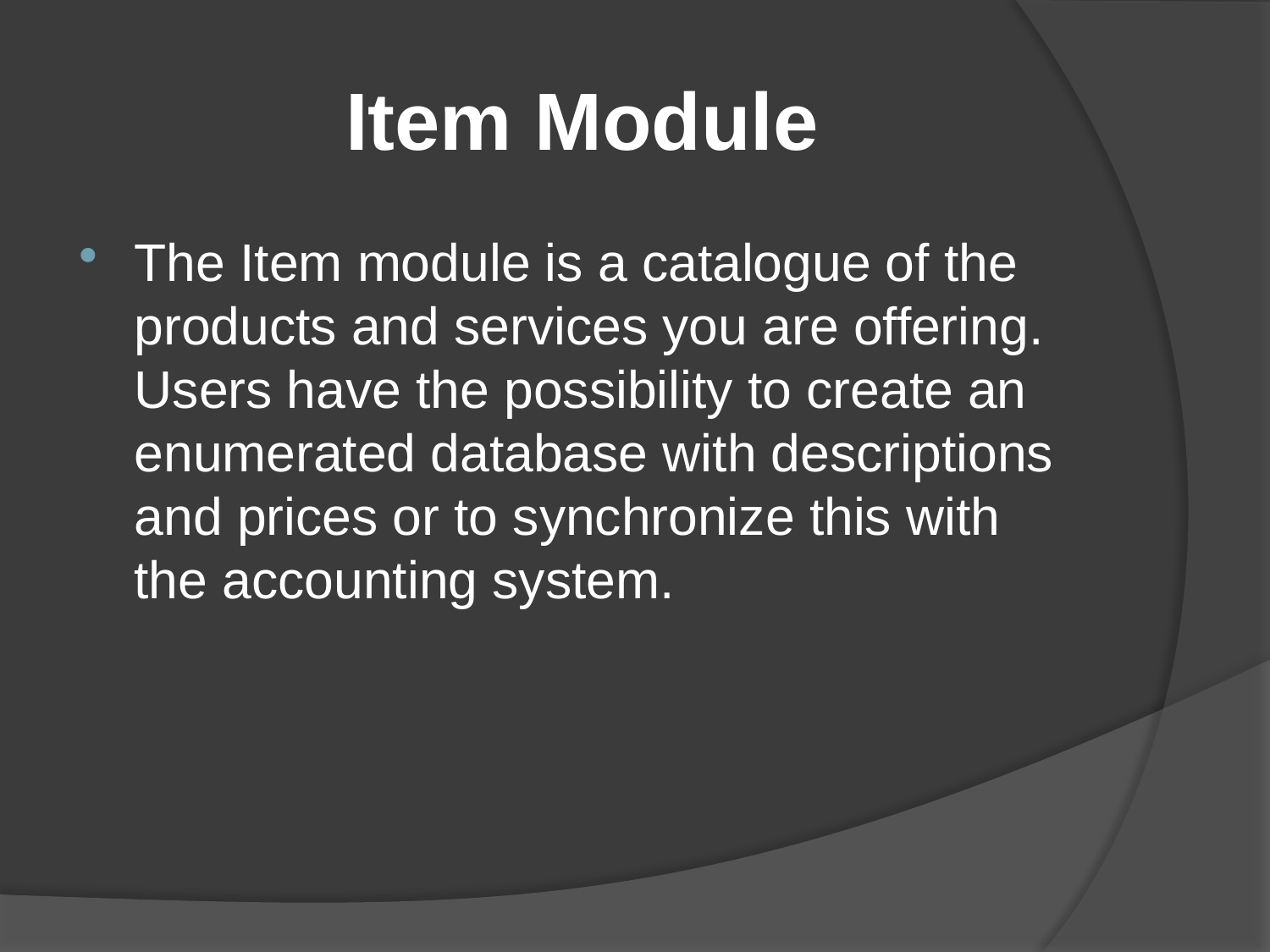

# Item Module
The Item module is a catalogue of the products and services you are offering. Users have the possibility to create an enumerated database with descriptions and prices or to synchronize this with the accounting system.